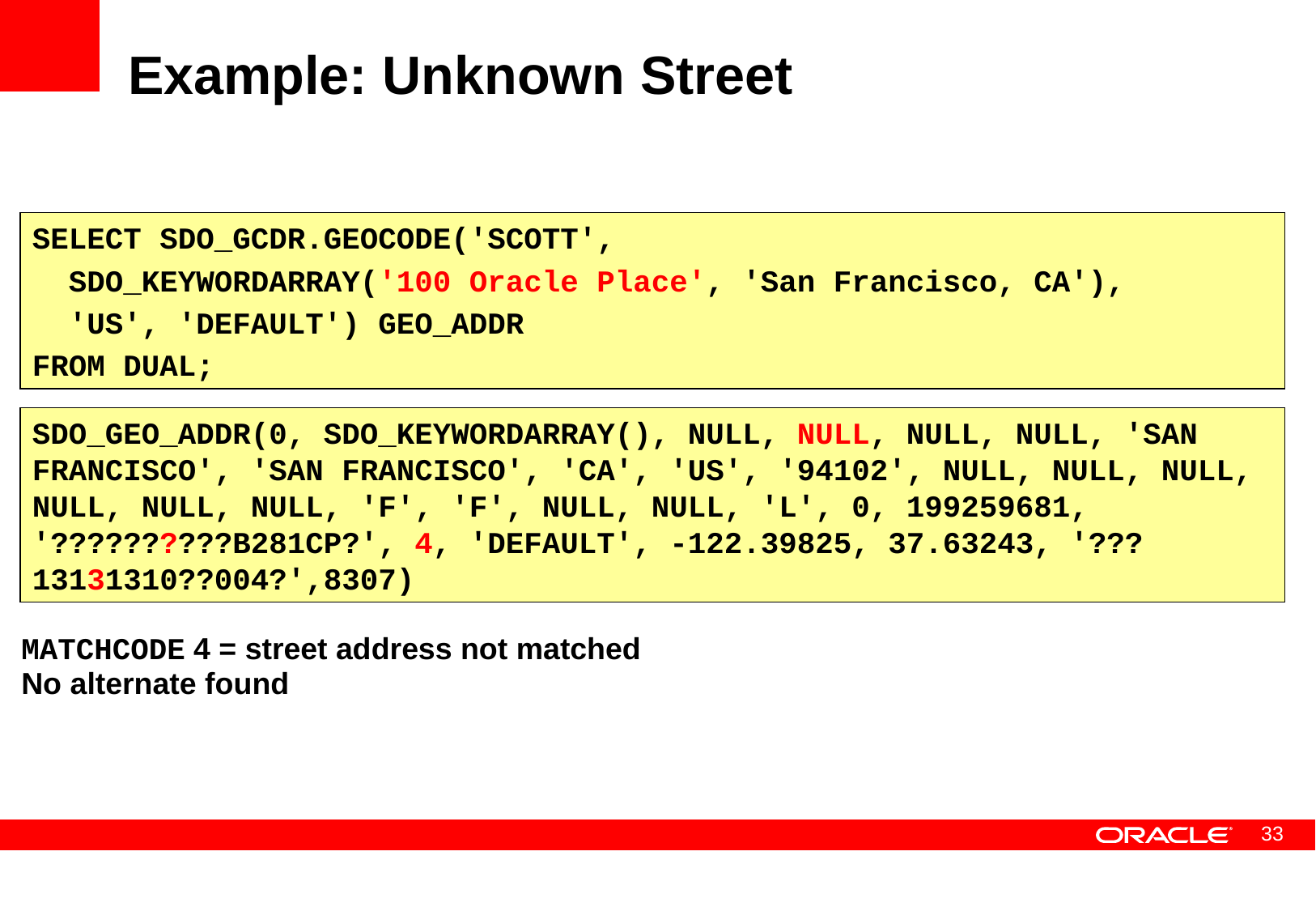

# Example: Unknown Street
SELECT SDO_GCDR.GEOCODE('SCOTT',
  SDO_KEYWORDARRAY('100 Oracle Place', 'San Francisco, CA'),
  'US', 'DEFAULT') GEO_ADDR
FROM DUAL;
SDO_GEO_ADDR(0, SDO_KEYWORDARRAY(), NULL, NULL, NULL, NULL, 'SAN FRANCISCO', 'SAN FRANCISCO', 'CA', 'US', '94102', NULL, NULL, NULL, NULL, NULL, NULL, 'F', 'F', NULL, NULL, 'L', 0, 199259681, '??????????B281CP?', 4, 'DEFAULT', -122.39825, 37.63243, '???13131310??004?',8307)
MATCHCODE 4 = street address not matched
No alternate found